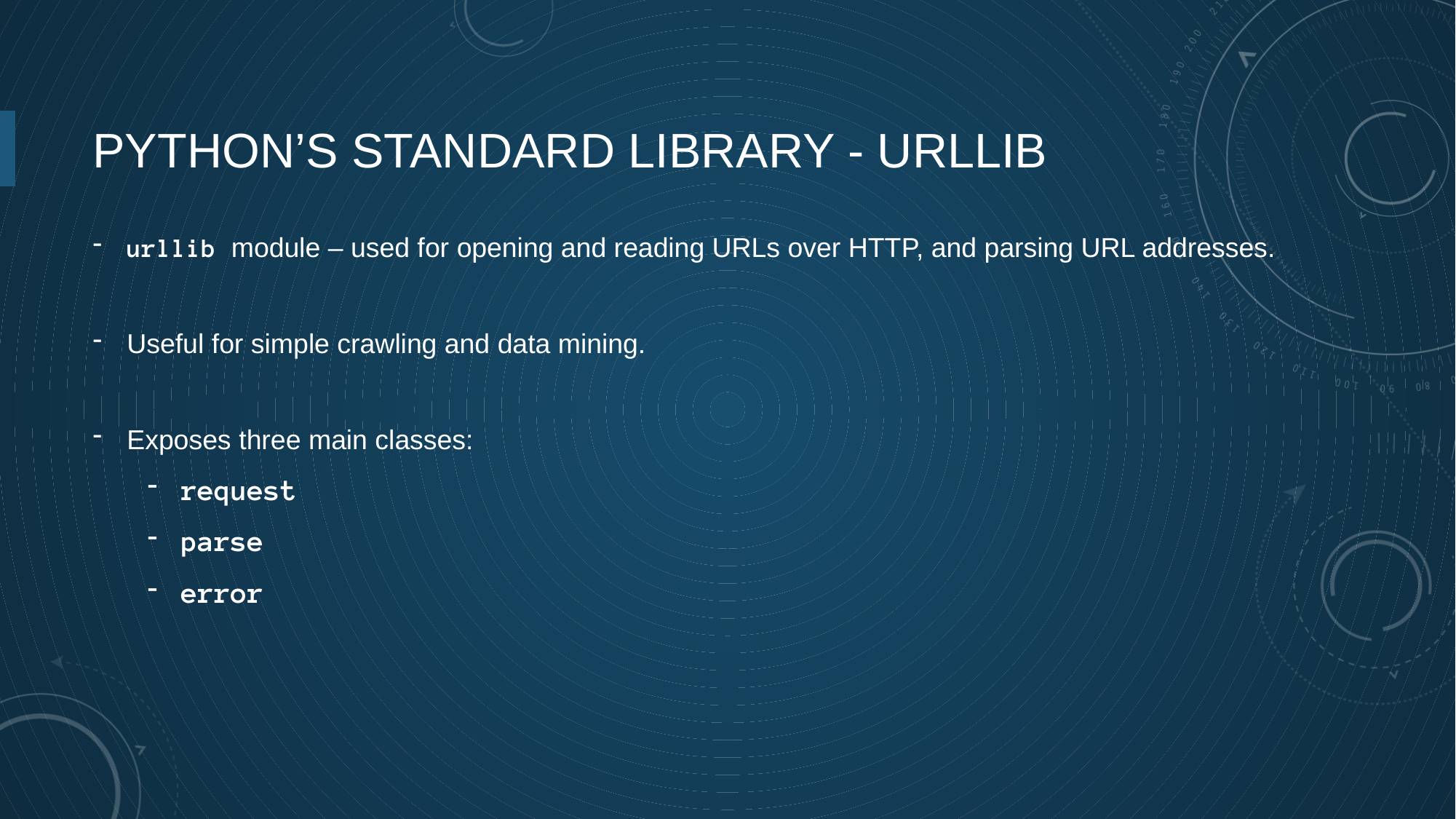

# Python’s standard library - URLLIB
urllib module – used for opening and reading URLs over HTTP, and parsing URL addresses.

Useful for simple crawling and data mining.

Exposes three main classes:
request
parse
error